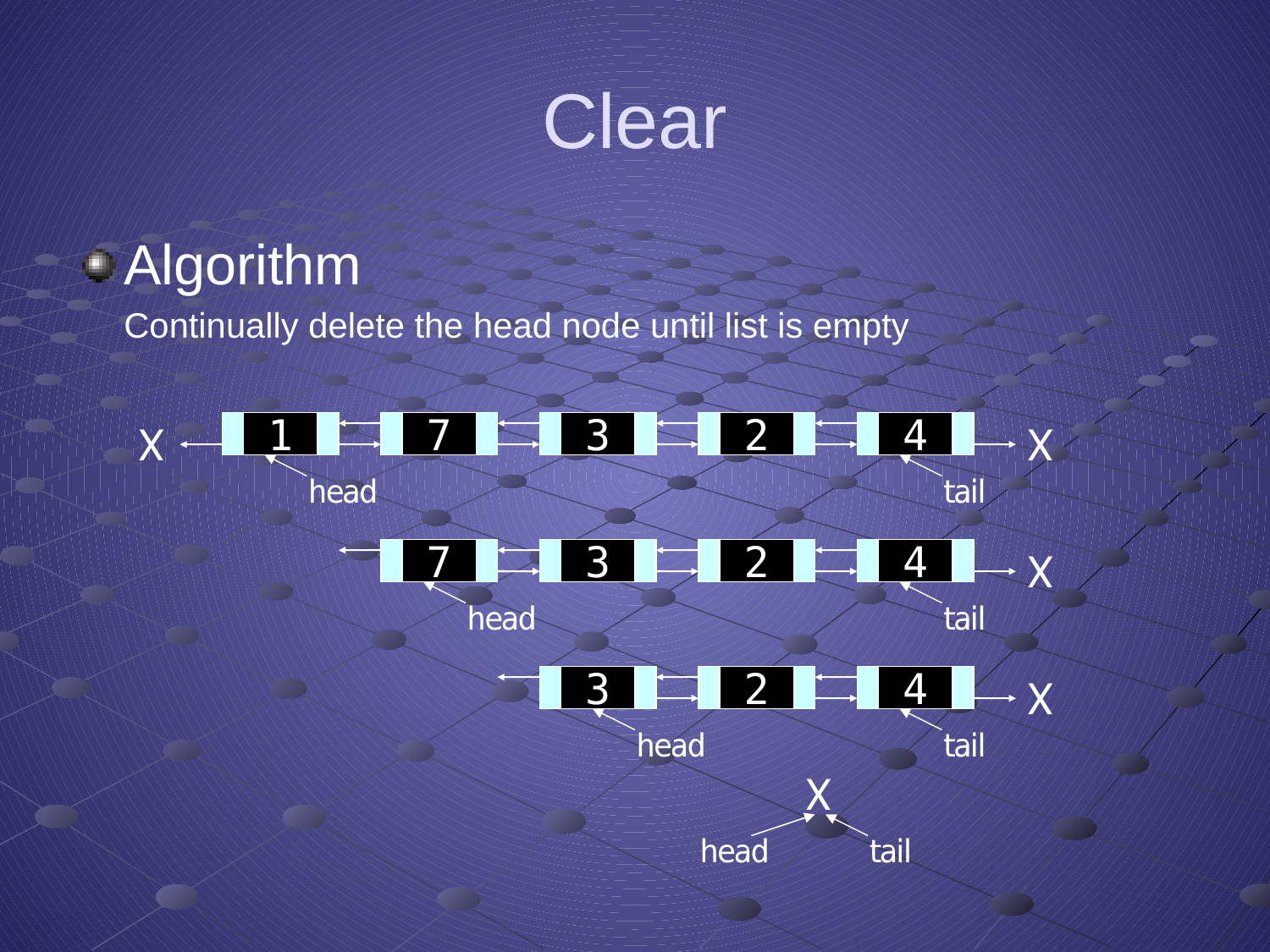

# Clear
Algorithm
	Continually delete the head node until list is empty

X

1

7

3

2

4

X

head
tail

7

3

2

4

X

head
tail

3

2

4

X

head
tail
X

head
tail